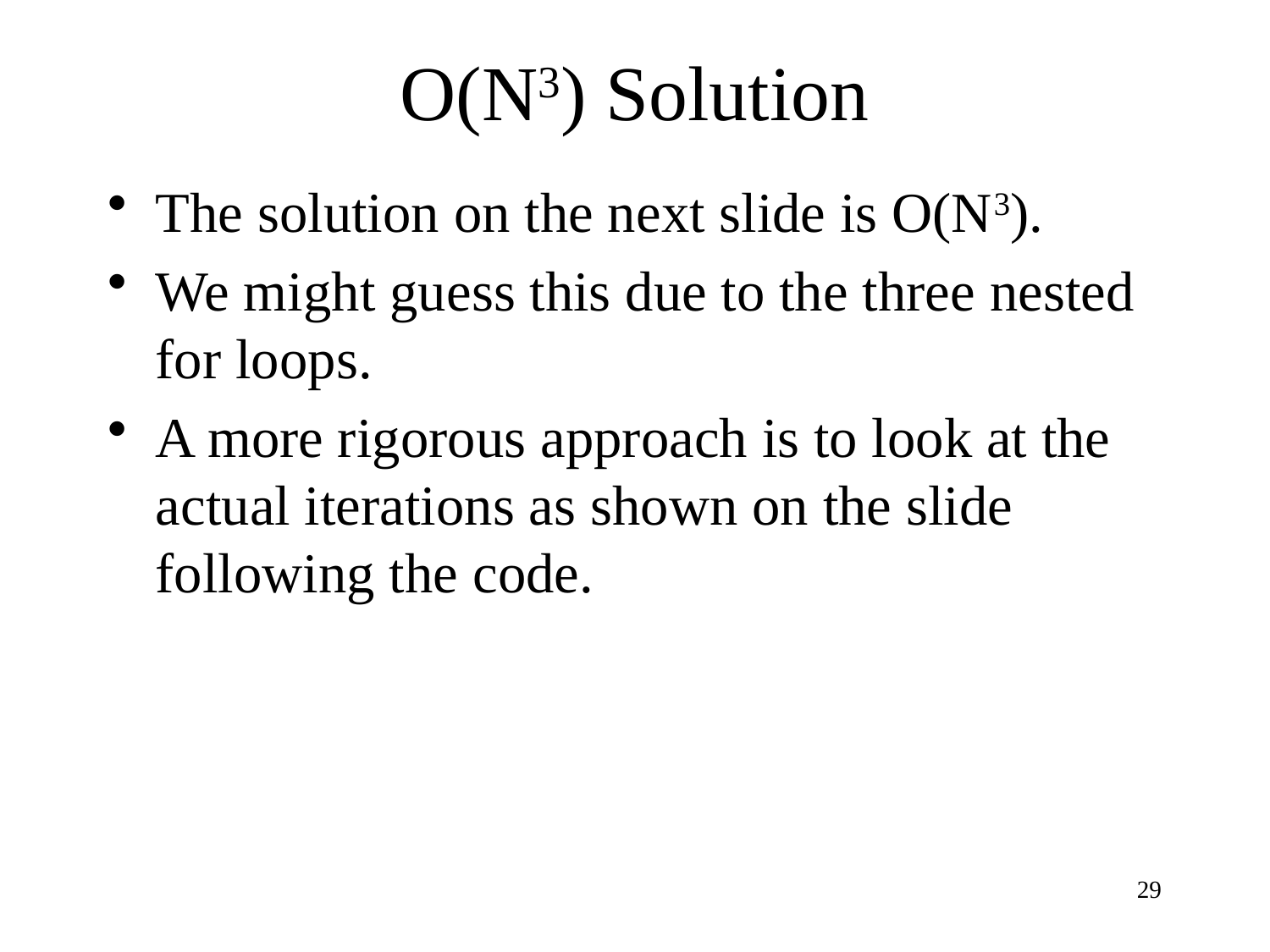

# O(N3) Solution
The solution on the next slide is O(N3).
We might guess this due to the three nested for loops.
A more rigorous approach is to look at the actual iterations as shown on the slide following the code.

29